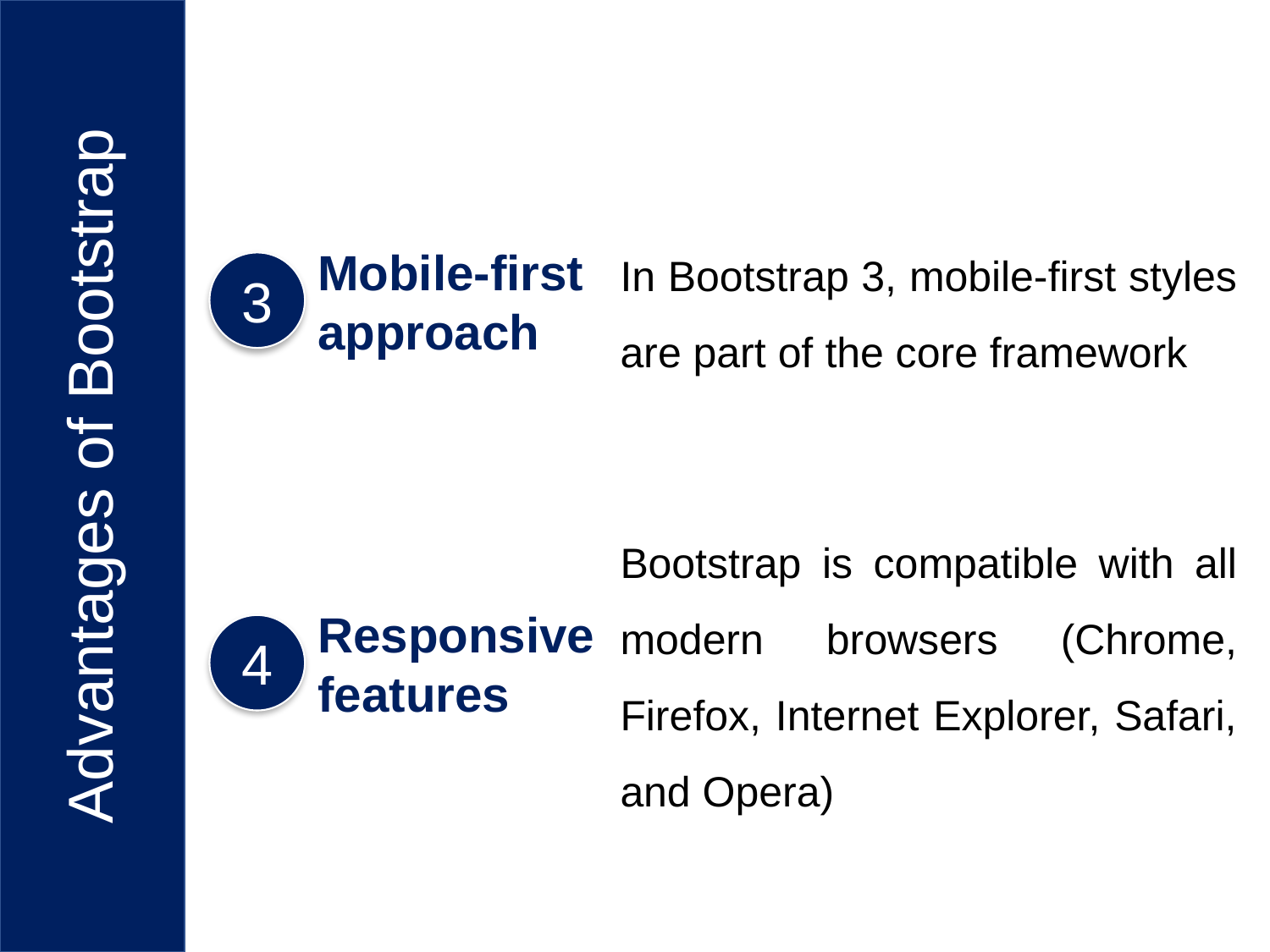

In Bootstrap 3, mobile-first styles are part of the core framework
Mobile-first approach
3
Advantages of Bootstrap
Bootstrap is compatible with all modern browsers (Chrome, Firefox, Internet Explorer, Safari, and Opera)
Responsive features
4